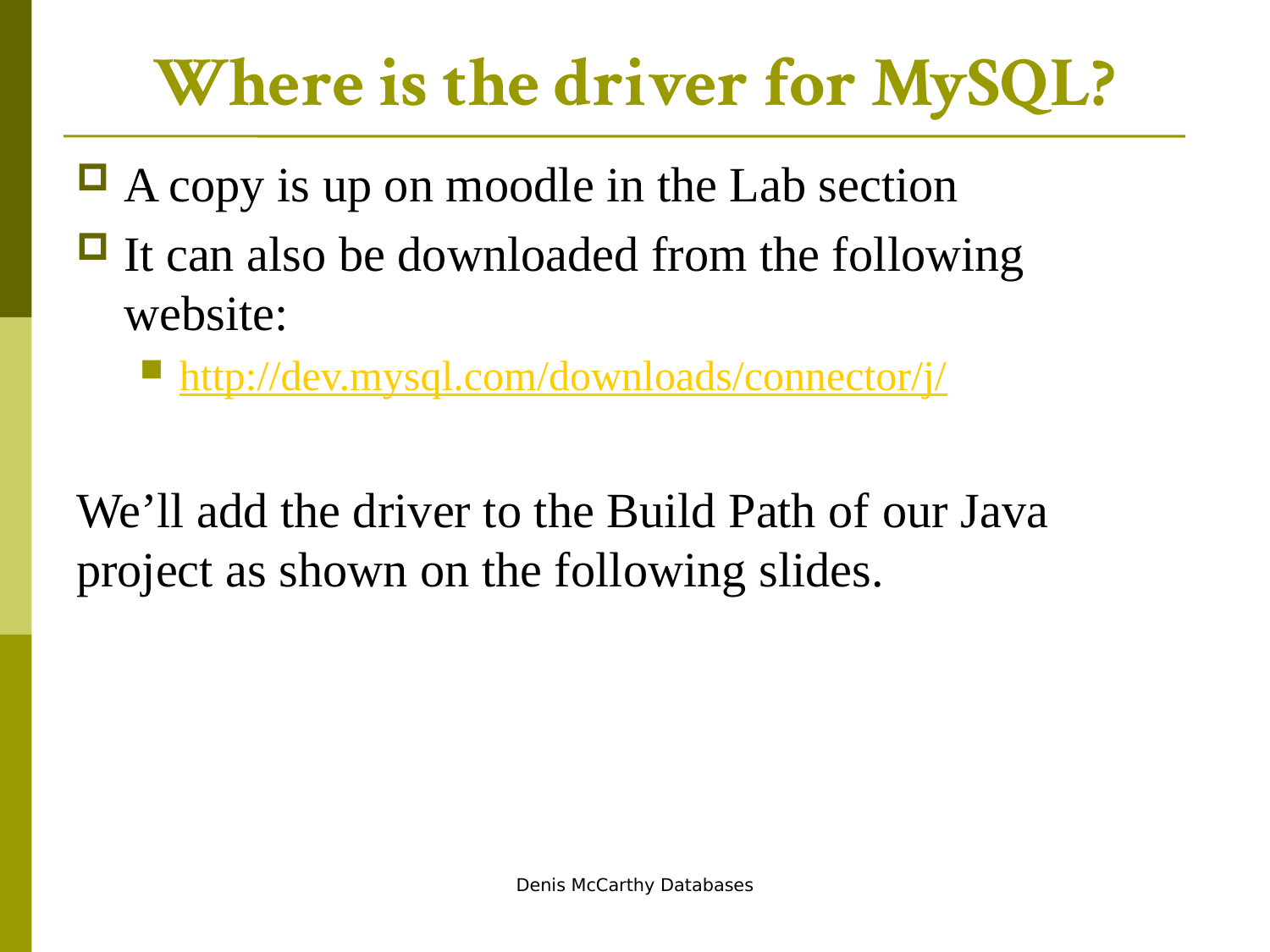

# Where is the driver for MySQL?
A copy is up on moodle in the Lab section
It can also be downloaded from the following website:
http://dev.mysql.com/downloads/connector/j/

We’ll add the driver to the Build Path of our Java project as shown on the following slides.
Denis McCarthy Databases